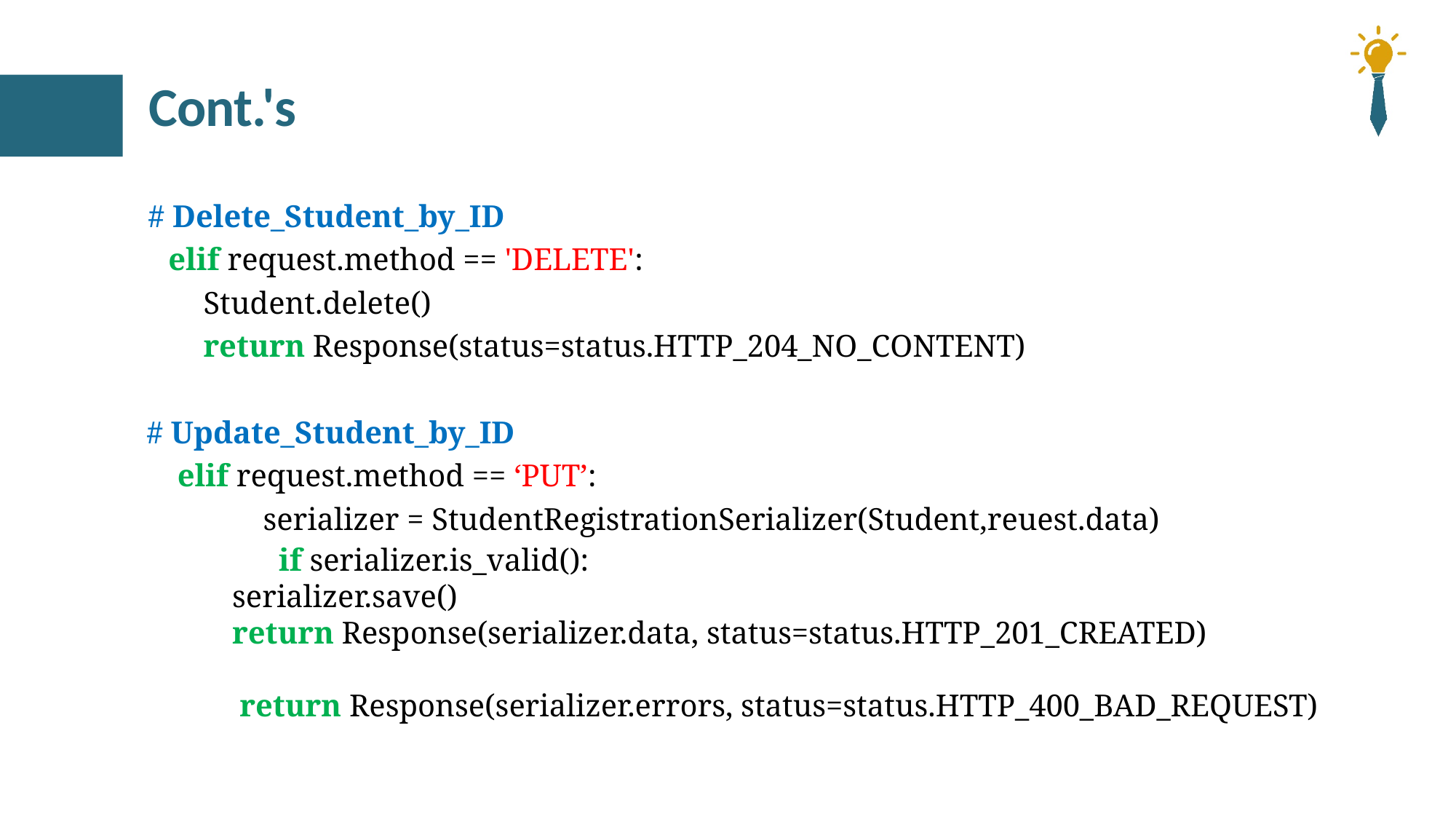

# Cont.'s
 # Delete_Student_by_ID
    elif request.method == 'DELETE':
        Student.delete()
        return Response(status=status.HTTP_204_NO_CONTENT)

   # Update_Student_by_ID
       elif request.method == ‘PUT’:
	    serializer = StudentRegistrationSerializer(Student,reuest.data)
	      if serializer.is_valid():
              serializer.save()
              return Response(serializer.data, status=status.HTTP_201_CREATED)

        	 return Response(serializer.errors, status=status.HTTP_400_BAD_REQUEST)